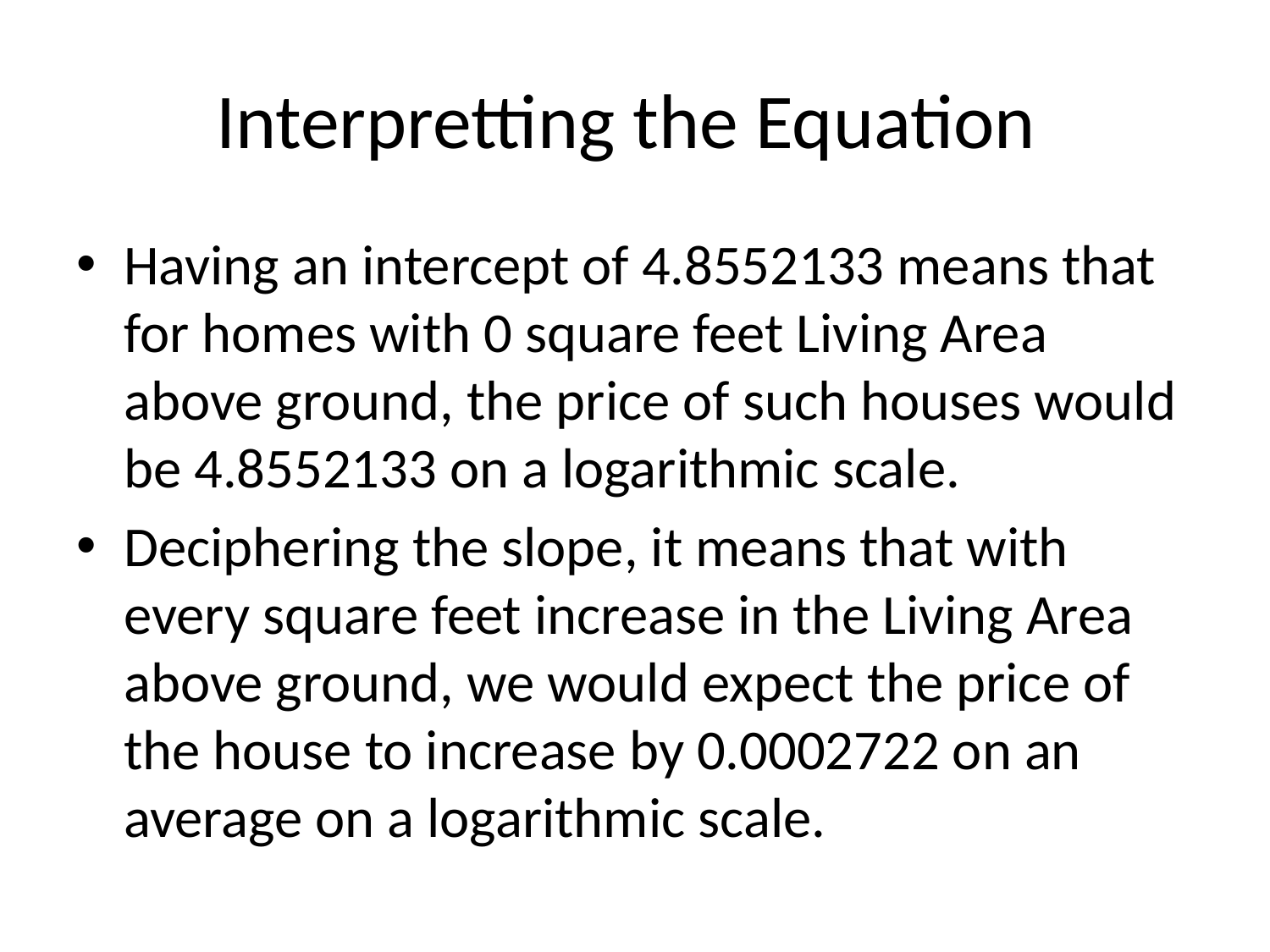

# Interpretting the Equation
Having an intercept of 4.8552133 means that for homes with 0 square feet Living Area above ground, the price of such houses would be 4.8552133 on a logarithmic scale.
Deciphering the slope, it means that with every square feet increase in the Living Area above ground, we would expect the price of the house to increase by 0.0002722 on an average on a logarithmic scale.